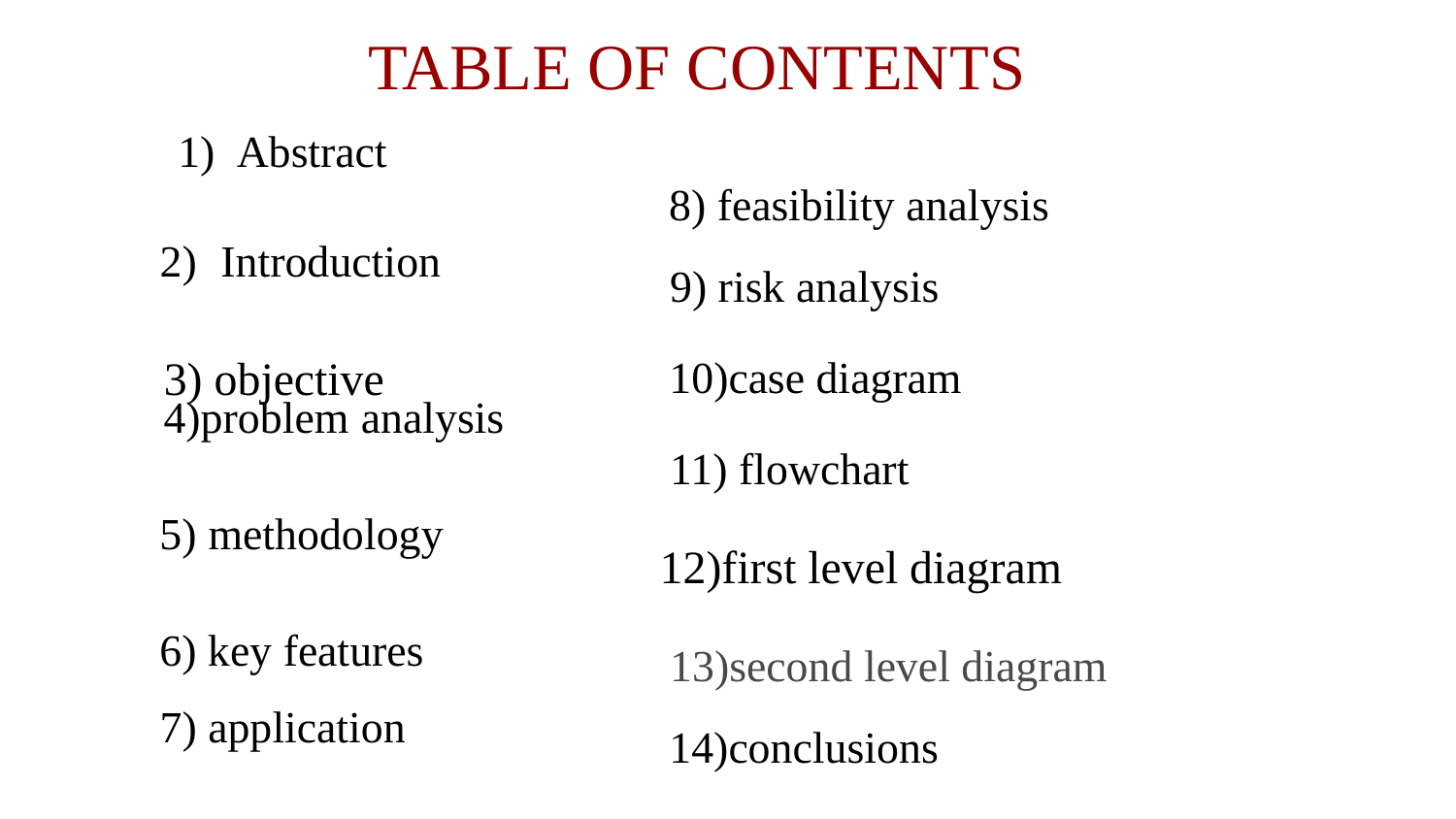

TABLE OF CONTENTS
Abstract
8) feasibility analysis
2)  Introduction
9) risk analysis
3) objective
10)case diagram
4)problem analysis
11) flowchart

5) methodology
12)first level diagram
6) key features
13)second level diagram
7) application
14)conclusions